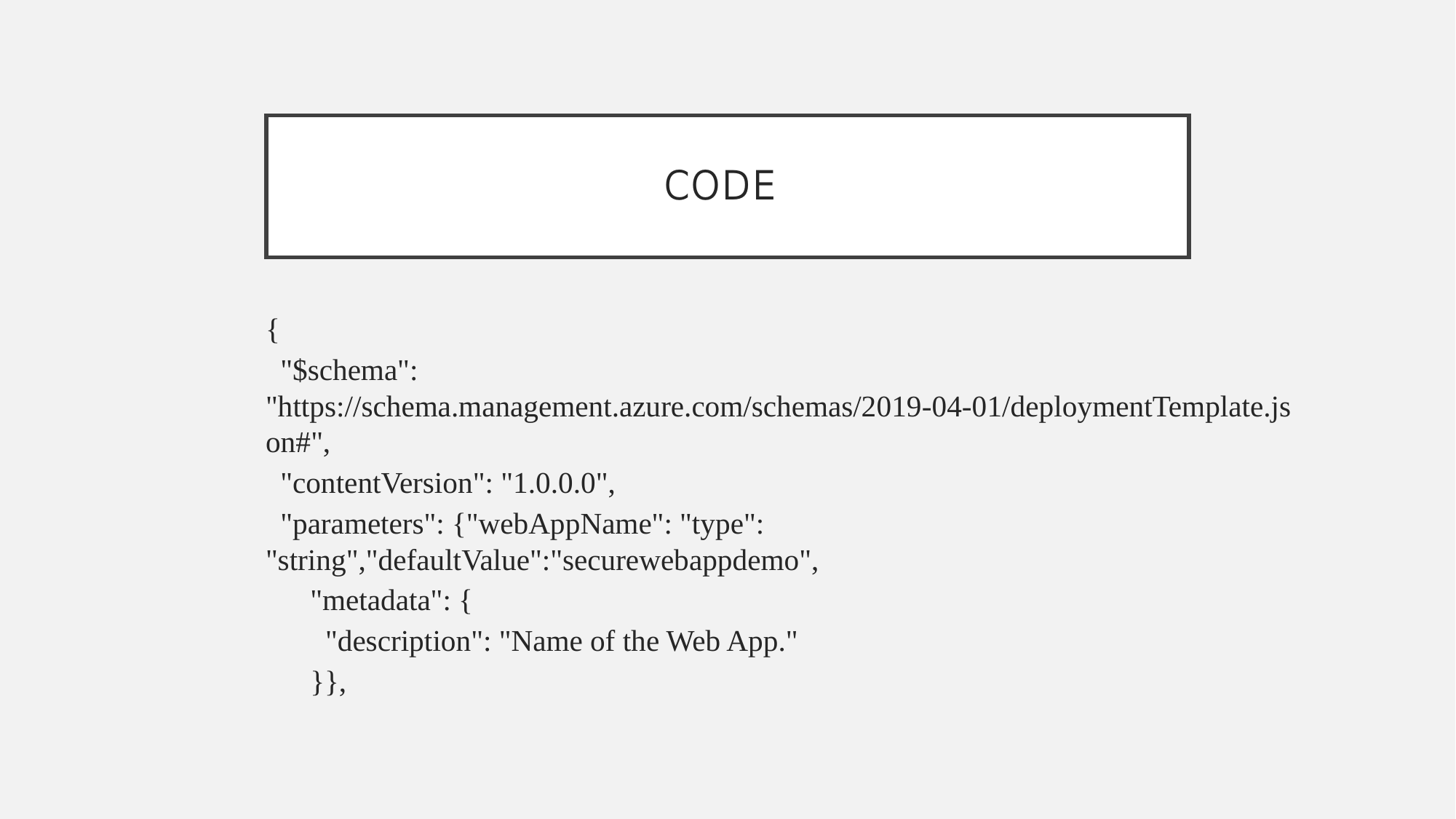

# Code
{
  "$schema": "https://schema.management.azure.com/schemas/2019-04-01/deploymentTemplate.json#",
  "contentVersion": "1.0.0.0",
  "parameters": {"webAppName": "type": "string","defaultValue":"securewebappdemo",
      "metadata": {
        "description": "Name of the Web App."
      }},